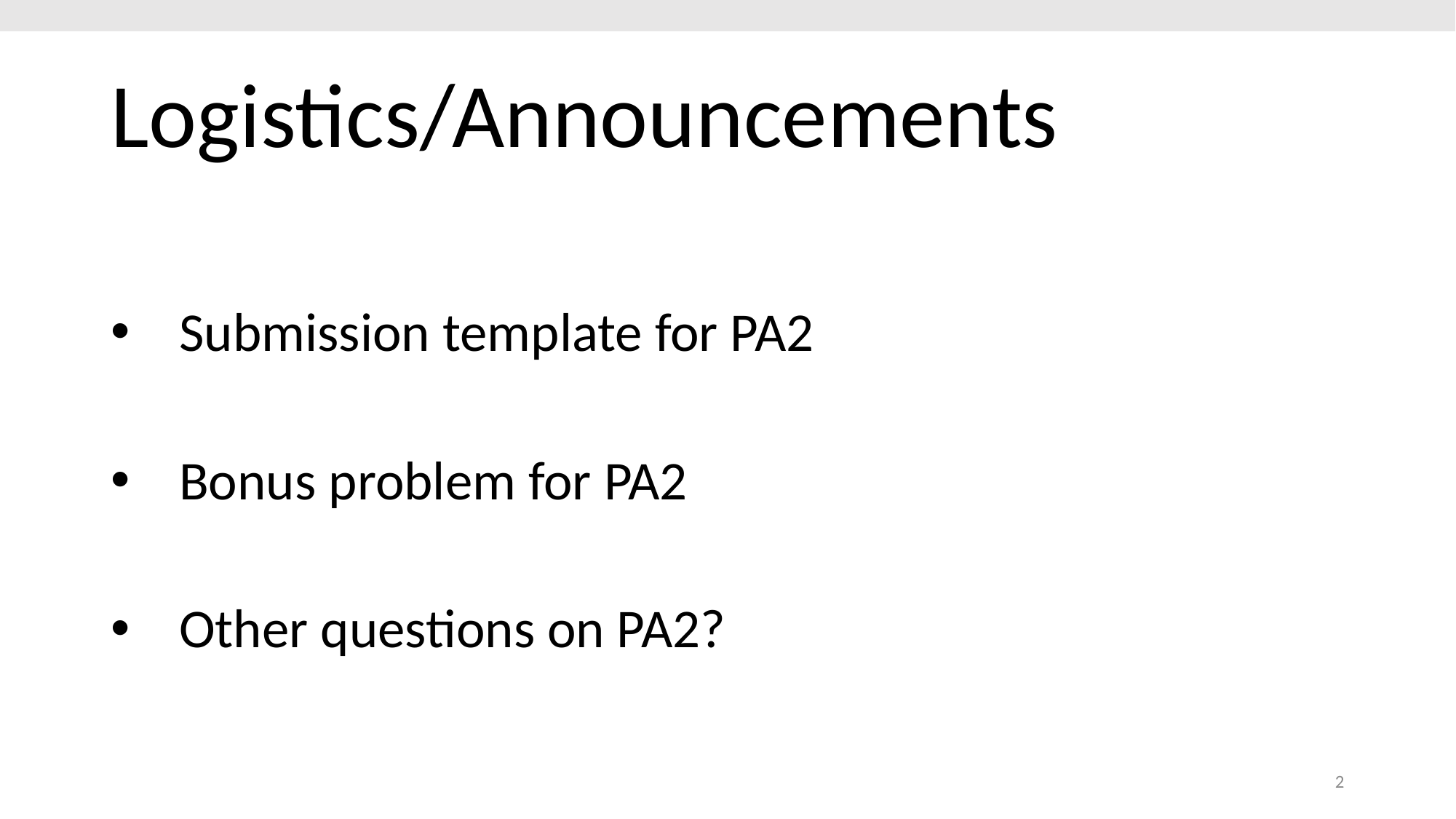

# Logistics/Announcements

Submission template for PA2

Bonus problem for PA2

Other questions on PA2?

2